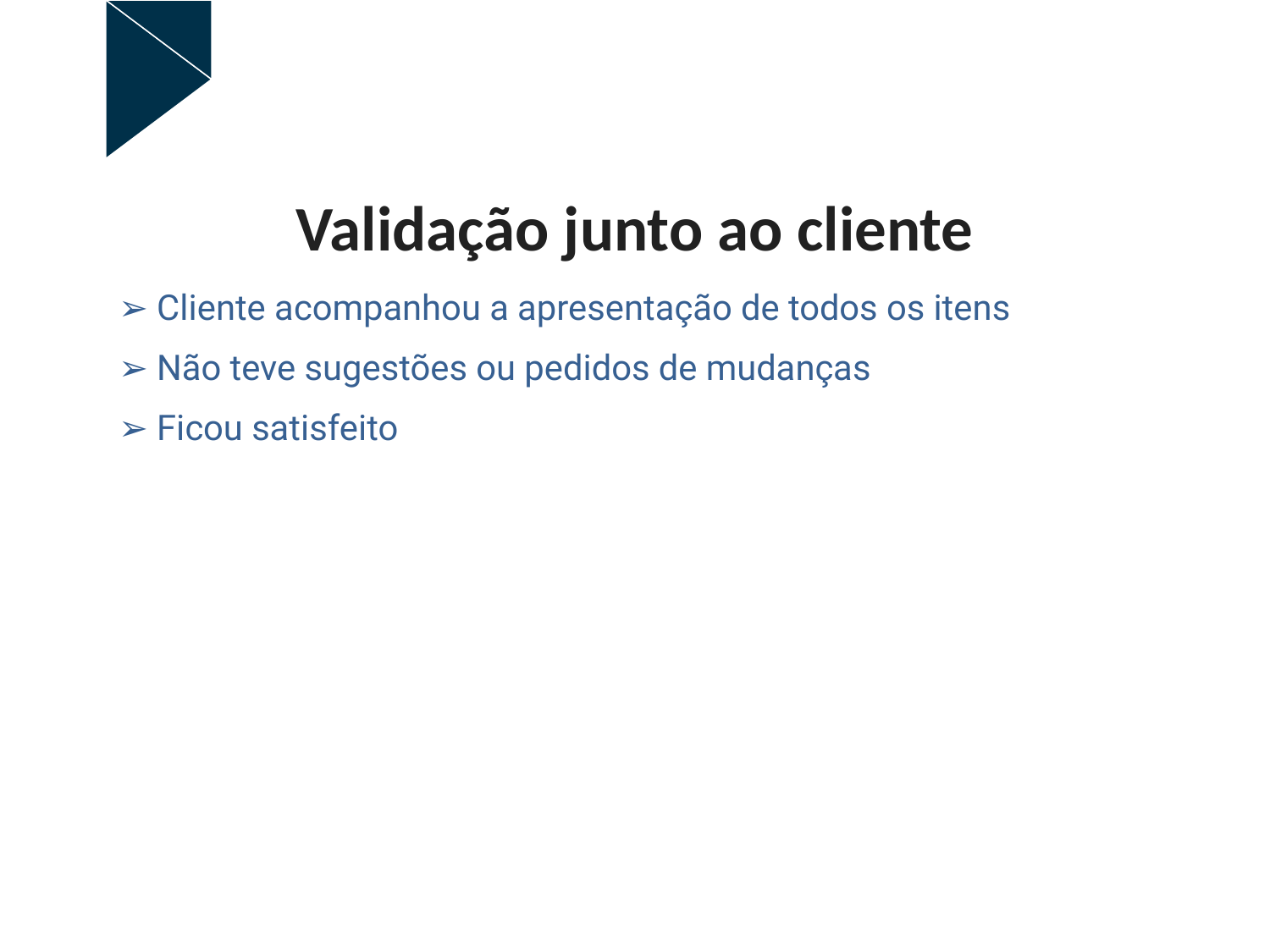

# Validação junto ao cliente
➢ Cliente acompanhou a apresentação de todos os itens
➢ Não teve sugestões ou pedidos de mudanças
➢ Ficou satisfeito